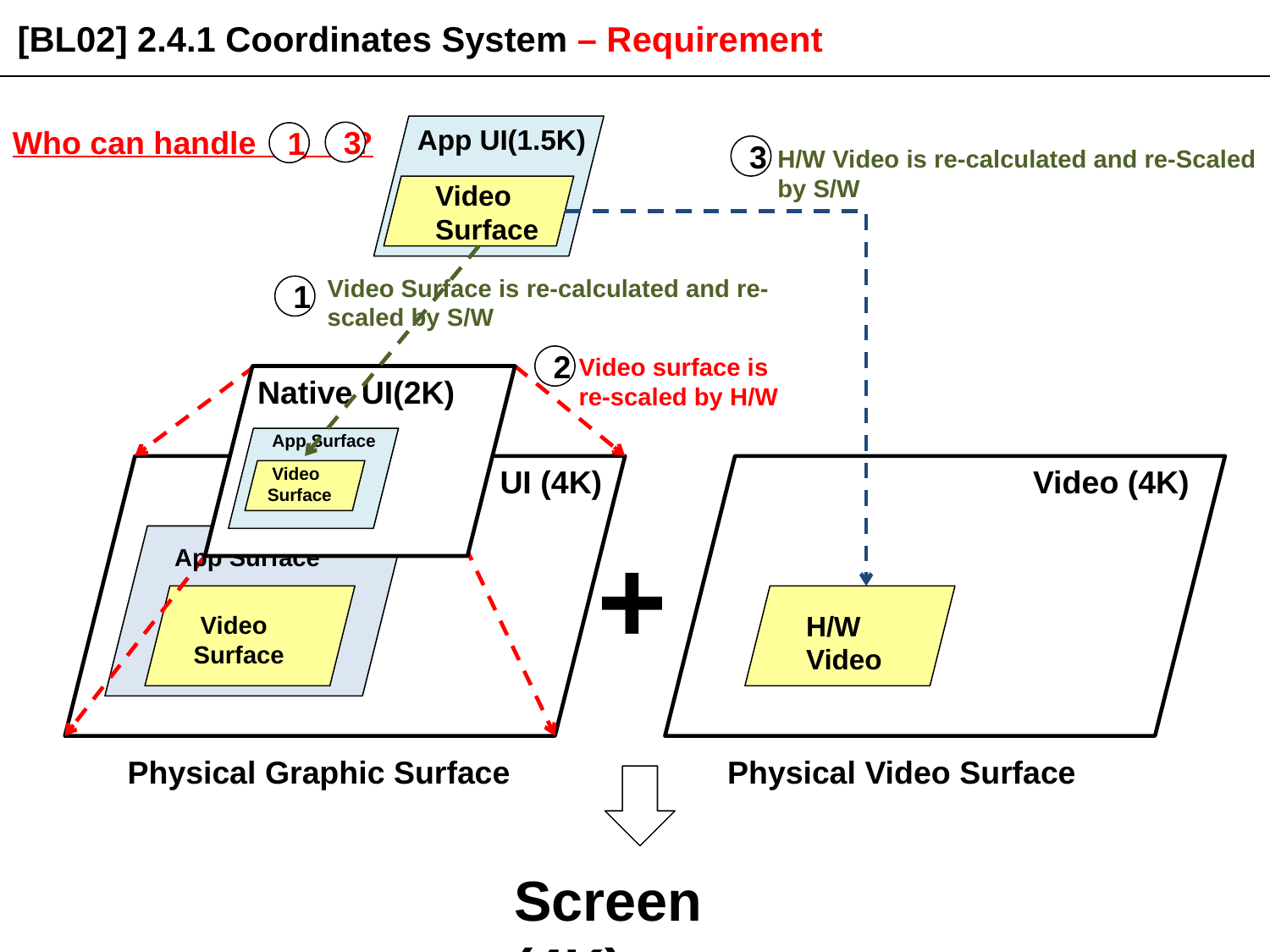

[BL02] 2.4.1 Coordinates System – Requirement
Who can handle     ,     ?

App UI(1.5K)
3
1
3
H/W Video is re-calculated and re-Scaled by S/W
Video
Surface

Video Surface is re-calculated and re-scaled by S/W
1
Video surface is
re-scaled by H/W
2

Native UI(2K)
 App Surface

 Video
Surface
UI (4K)

Video (4K)

 App Surface
+

 App Surface

H/W
Video
 Video
Surface
Physical Graphic Surface
Physical Video Surface

Screen (4K)